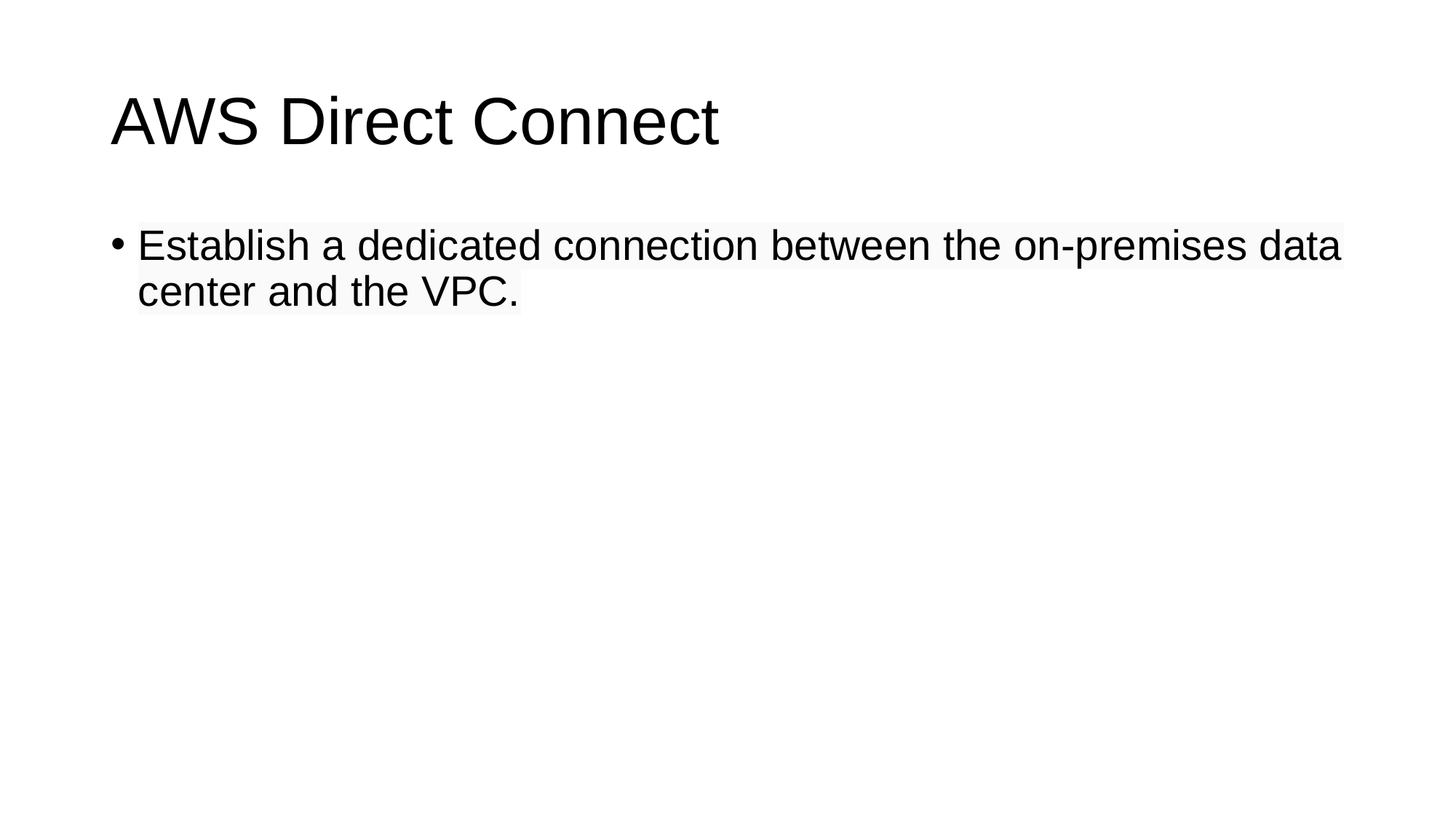

# AWS Direct Connect
Establish a dedicated connection between the on-premises data center and the VPC.